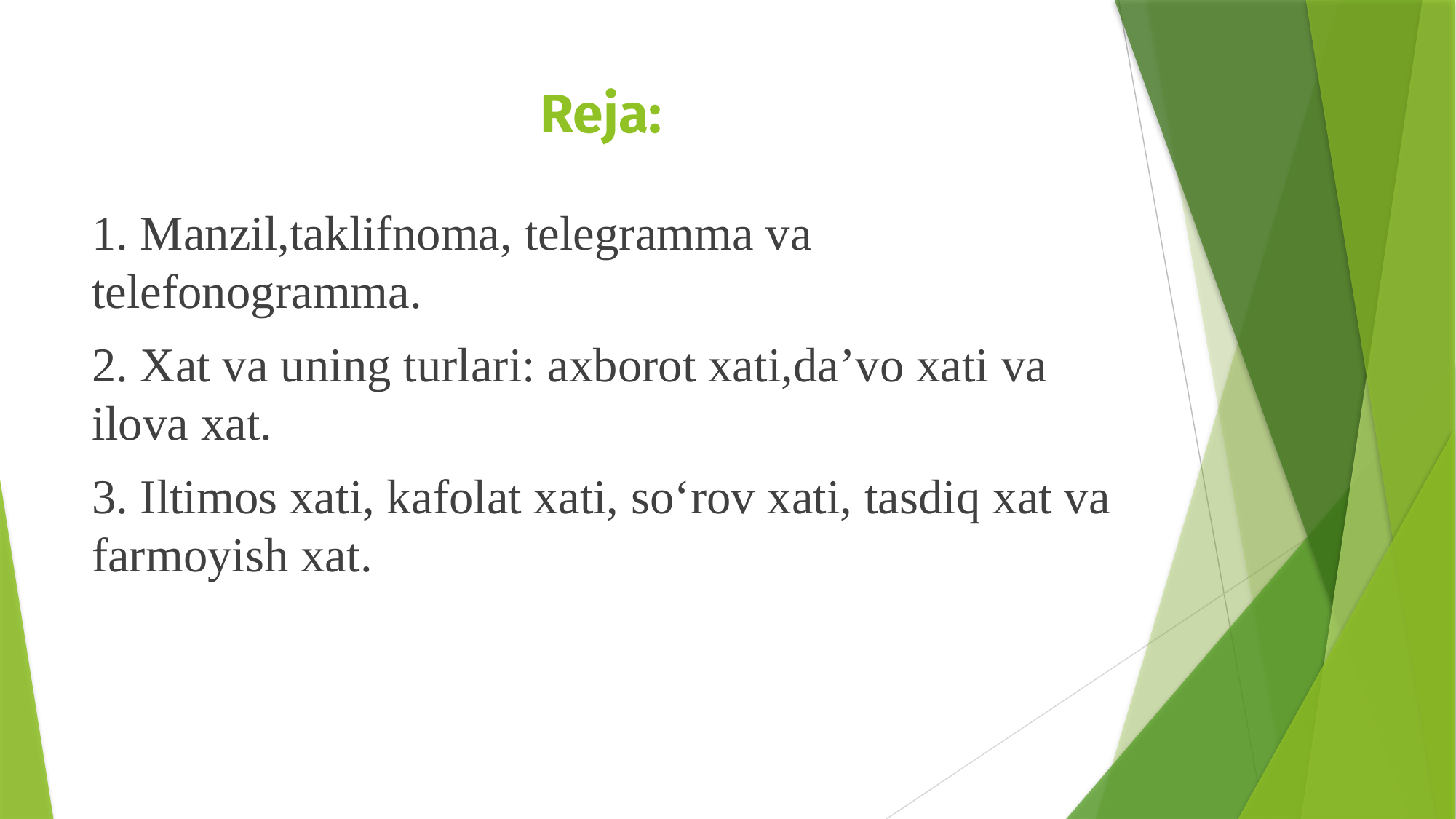

# Reja:
1. Manzil,taklifnoma, telegramma va telefonogramma.
2. Xat va uning turlari: axborot xati,da’vo xati va ilova xat.
3. Iltimos xati, kafolat xati, so‘rov xati, tasdiq xat va farmoyish xat.